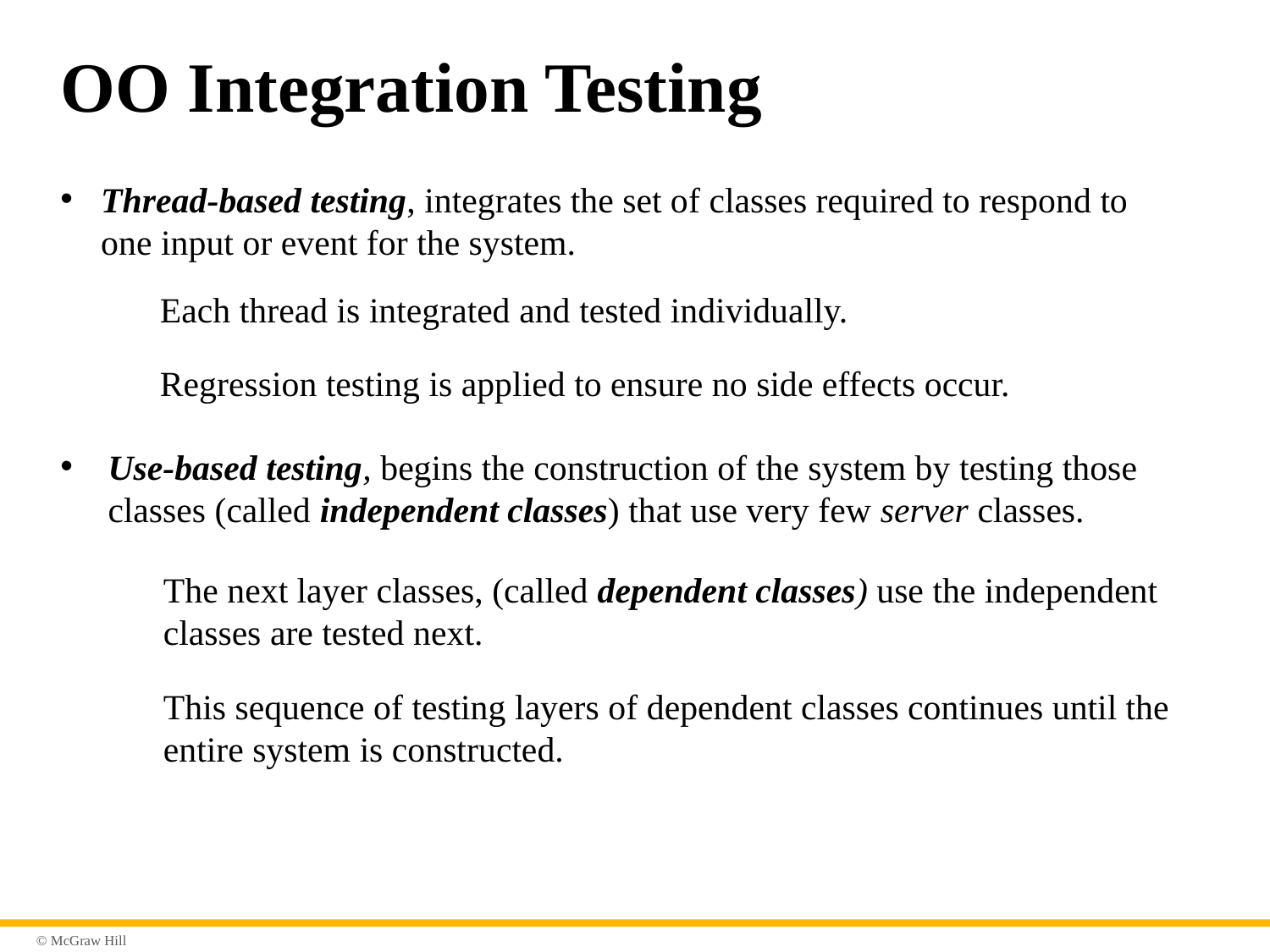

# O O Integration Testing
Thread-based testing, integrates the set of classes required to respond to one input or event for the system.
Each thread is integrated and tested individually.
Regression testing is applied to ensure no side effects occur.
Use-based testing, begins the construction of the system by testing those classes (called independent classes) that use very few server classes.
The next layer classes, (called dependent classes) use the independent classes are tested next.
This sequence of testing layers of dependent classes continues until the entire system is constructed.
16